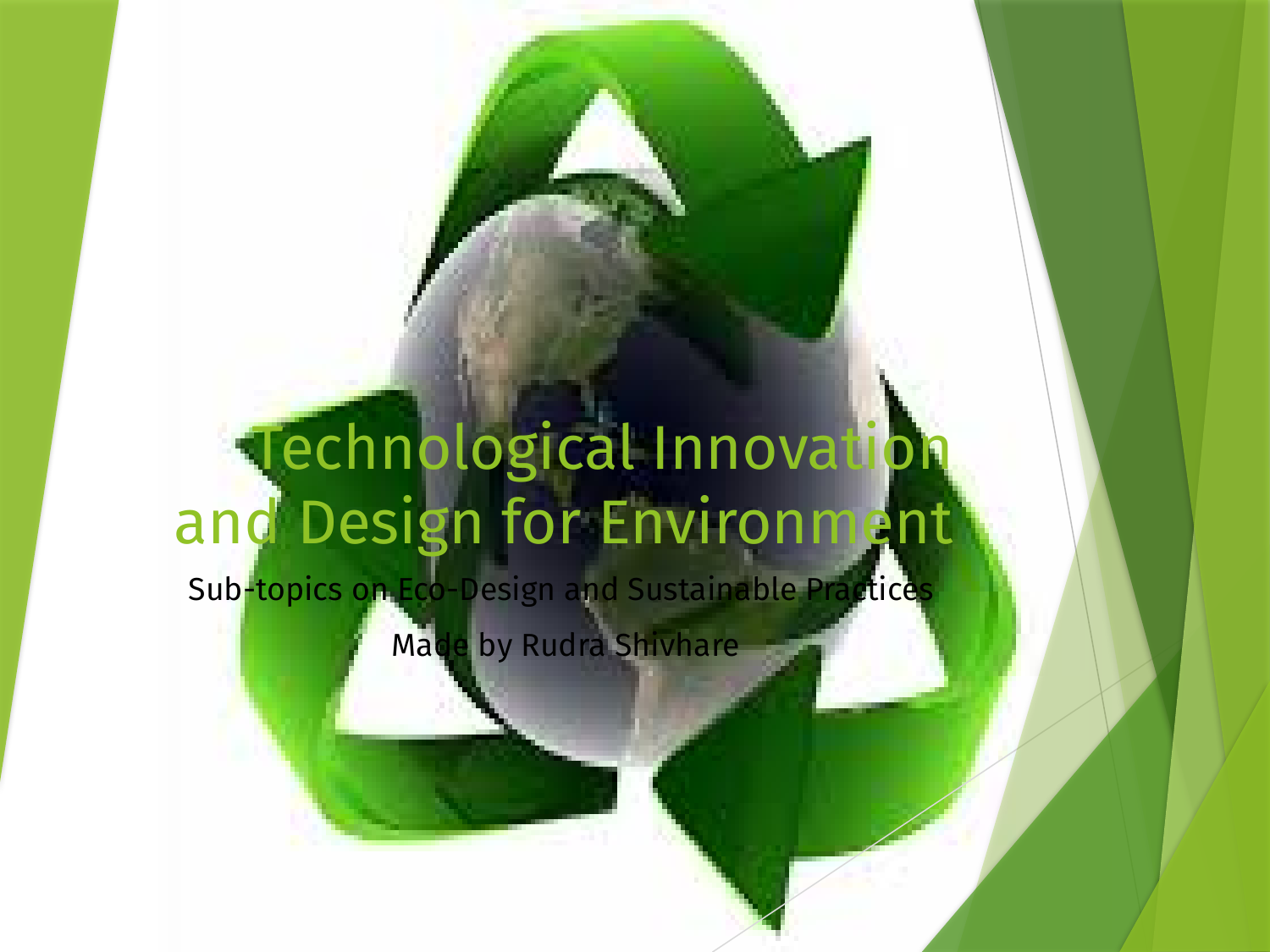

# Technological Innovation and Design for Environment
Sub-topics on Eco-Design and Sustainable Practices
 Made by Rudra Shivhare